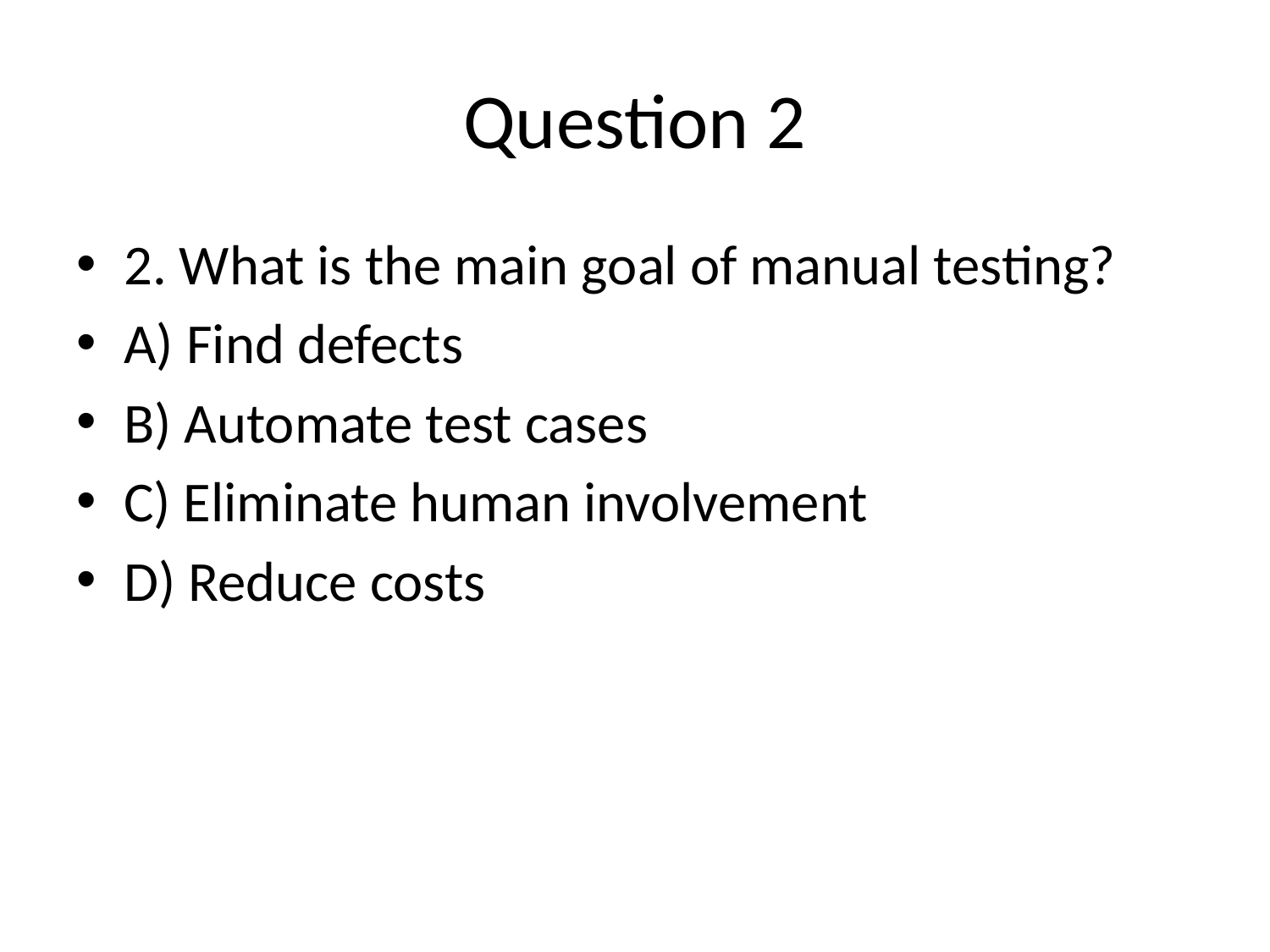

# Question 2
2. What is the main goal of manual testing?
A) Find defects
B) Automate test cases
C) Eliminate human involvement
D) Reduce costs